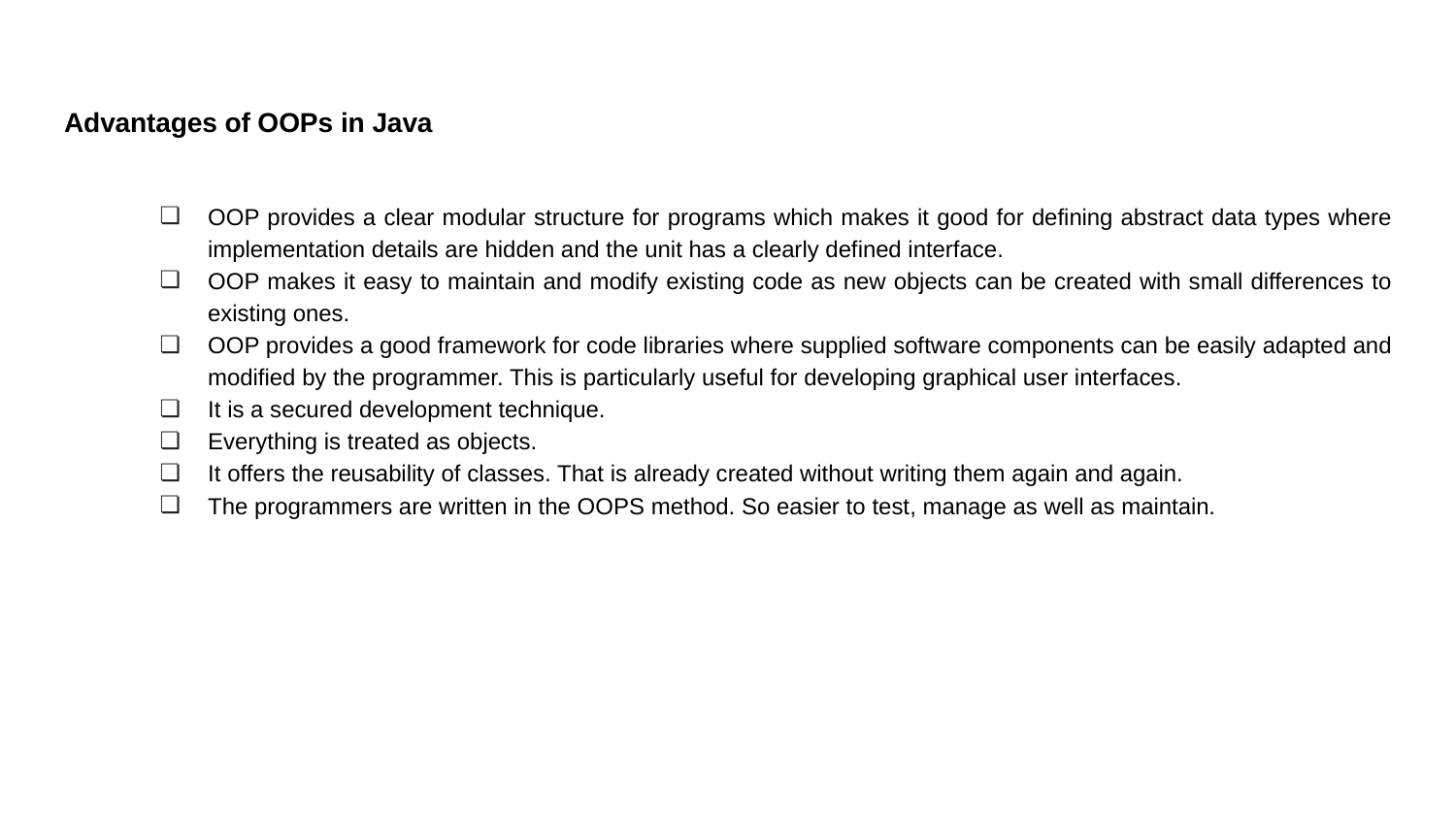

# Advantages of OOPs in Java

OOP provides a clear modular structure for programs which makes it good for defining abstract data types where implementation details are hidden and the unit has a clearly defined interface.
OOP makes it easy to maintain and modify existing code as new objects can be created with small differences to existing ones.
OOP provides a good framework for code libraries where supplied software components can be easily adapted and modified by the programmer. This is particularly useful for developing graphical user interfaces.
It is a secured development technique.
Everything is treated as objects.
It offers the reusability of classes. That is already created without writing them again and again.
The programmers are written in the OOPS method. So easier to test, manage as well as maintain.